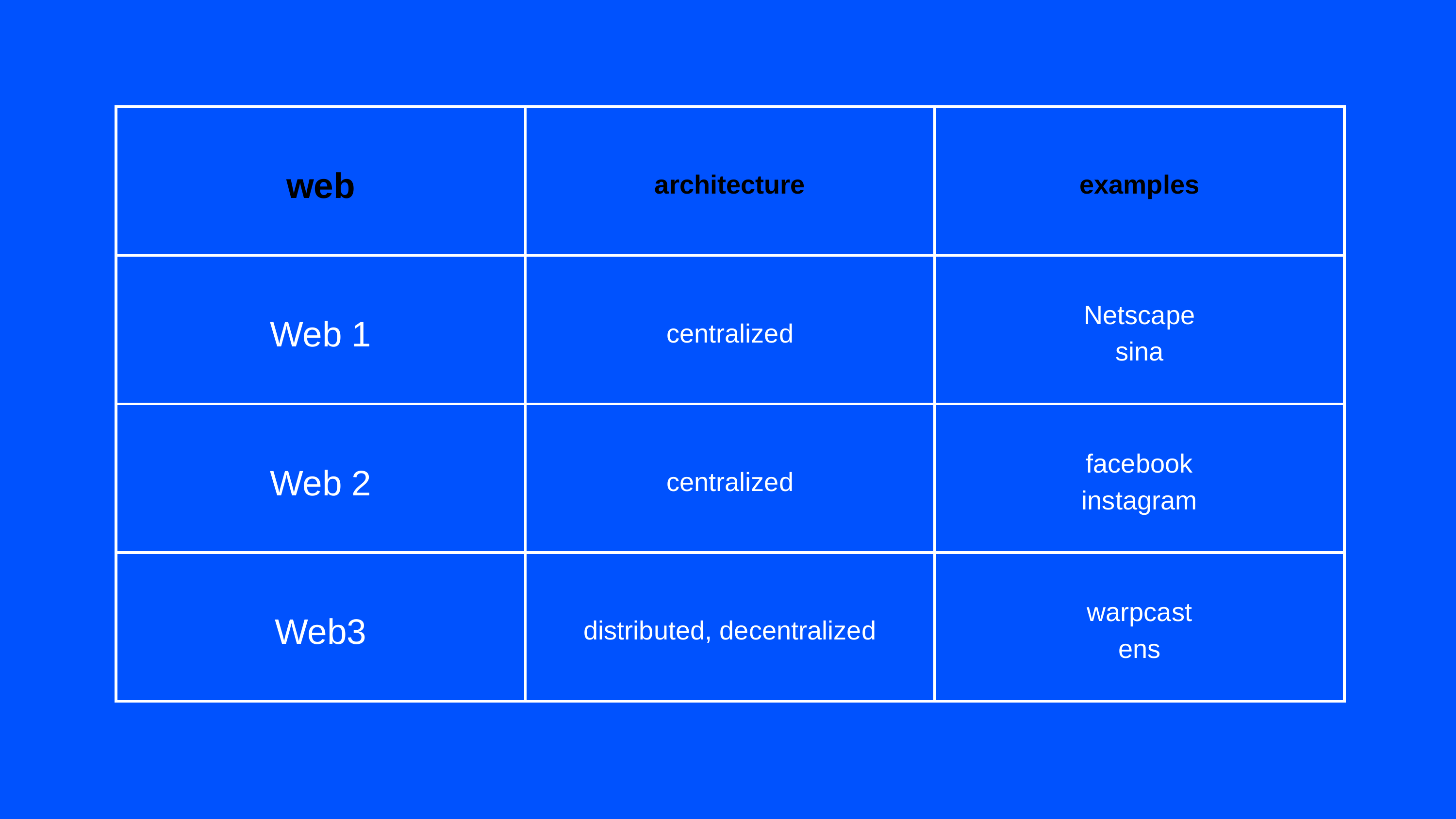

| web | architecture | examples |
| --- | --- | --- |
| Web 1 | centralized | Netscape sina |
| Web 2 | centralized | facebook instagram |
| Web3 | distributed, decentralized | warpcast ens |